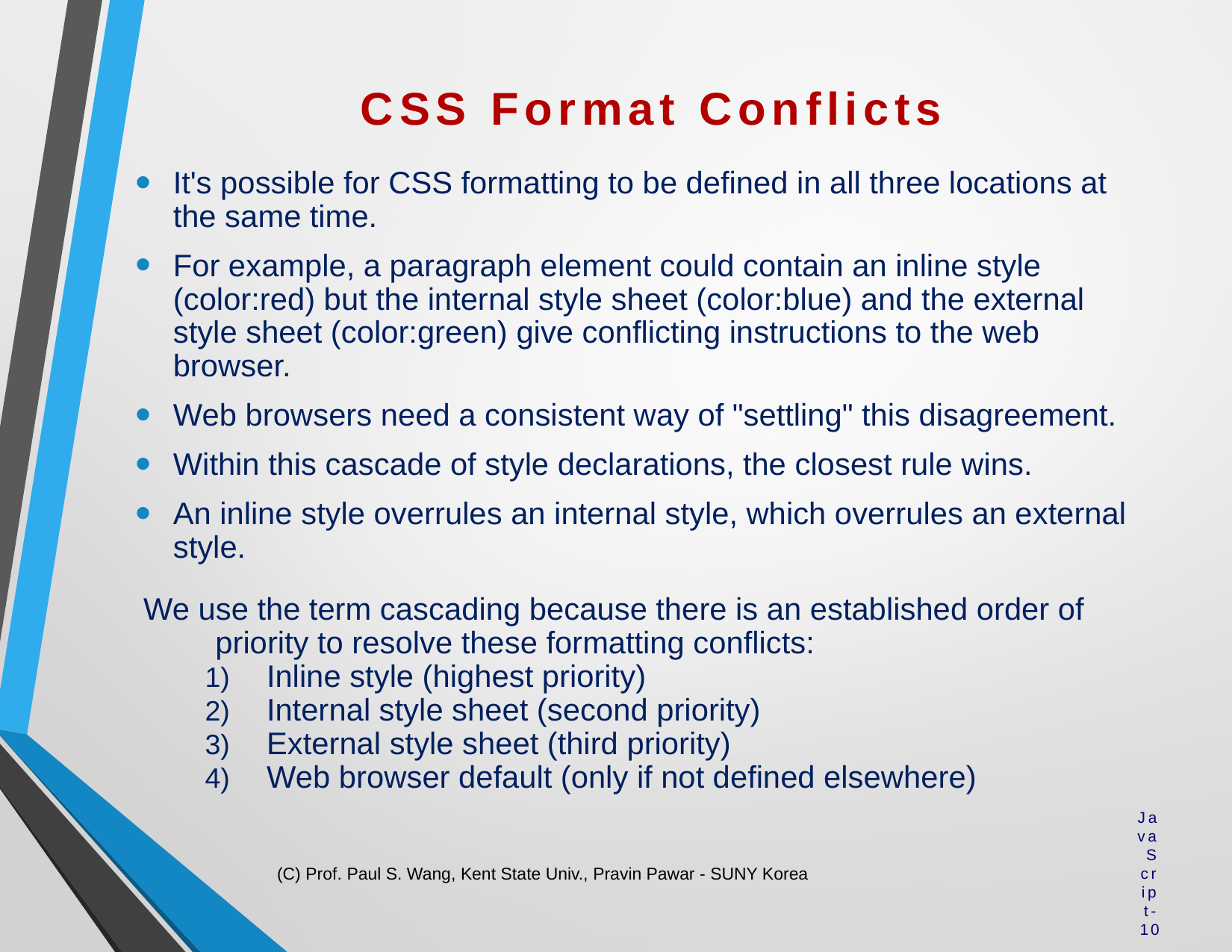

# CSS Format Conflicts
It's possible for CSS formatting to be defined in all three locations at the same time.
For example, a paragraph element could contain an inline style (color:red) but the internal style sheet (color:blue) and the external style sheet (color:green) give conflicting instructions to the web browser.
Web browsers need a consistent way of "settling" this disagreement.
Within this cascade of style declarations, the closest rule wins.
An inline style overrules an internal style, which overrules an external style.
We use the term cascading because there is an established order of priority to resolve these formatting conflicts:
Inline style (highest priority)
Internal style sheet (second priority)
External style sheet (third priority)
Web browser default (only if not defined elsewhere)
(C) Prof. Paul S. Wang, Kent State Univ., Pravin Pawar - SUNY Korea
10